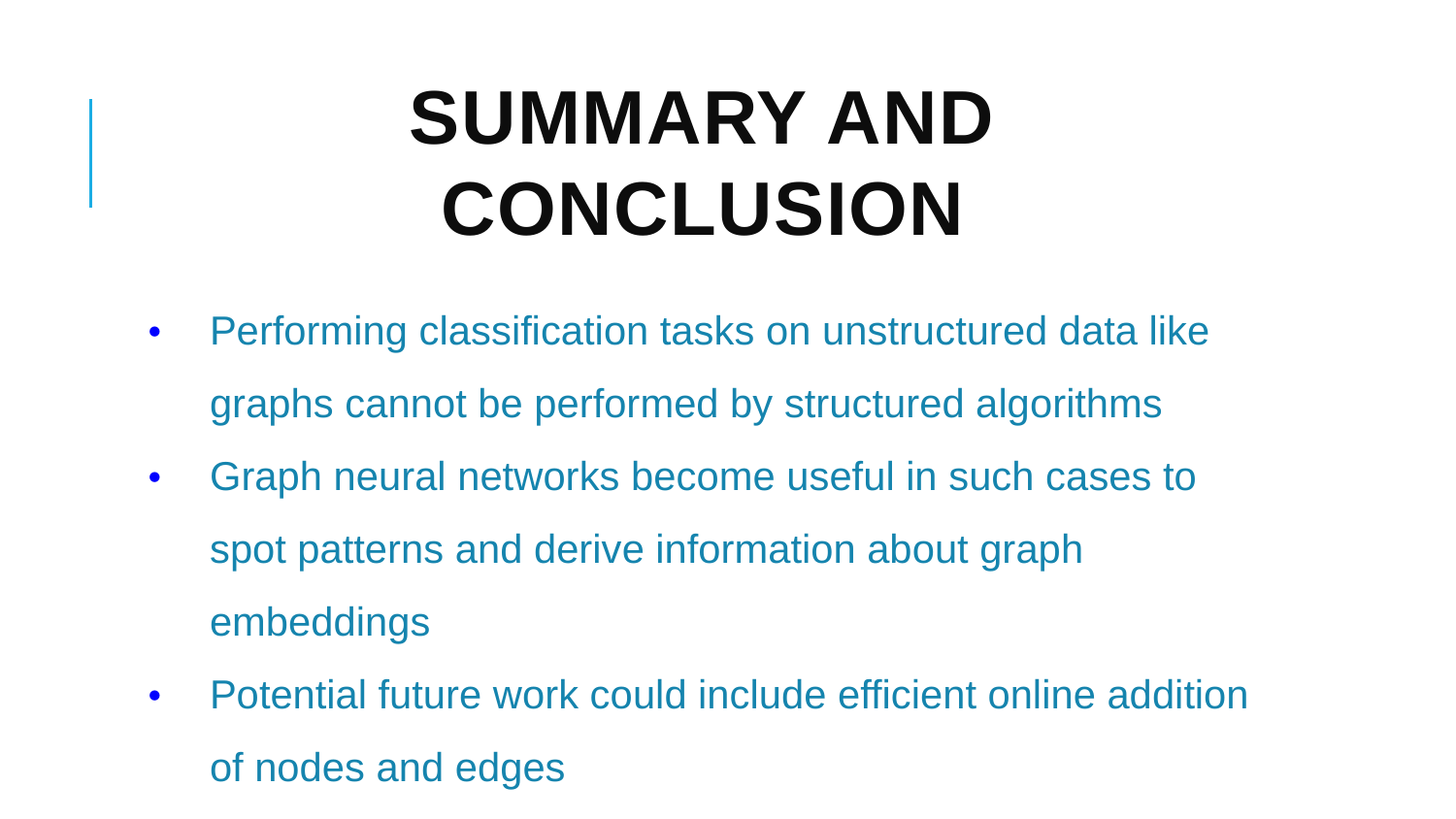

# Summary and Conclusion
Performing classification tasks on unstructured data like graphs cannot be performed by structured algorithms
Graph neural networks become useful in such cases to spot patterns and derive information about graph embeddings
Potential future work could include efficient online addition of nodes and edges